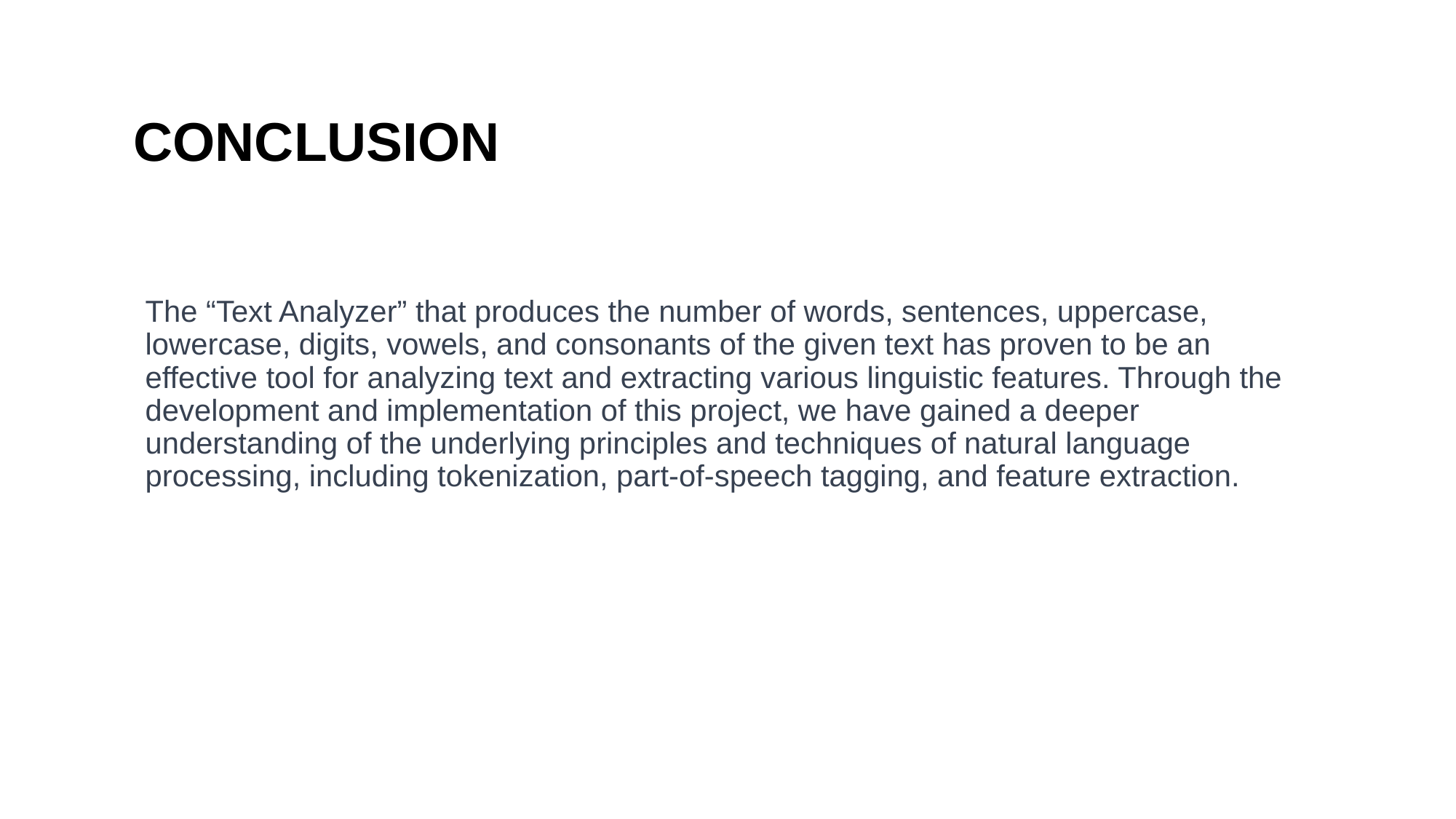

# CONCLUSION
The “Text Analyzer” that produces the number of words, sentences, uppercase, lowercase, digits, vowels, and consonants of the given text has proven to be an effective tool for analyzing text and extracting various linguistic features. Through the development and implementation of this project, we have gained a deeper understanding of the underlying principles and techniques of natural language processing, including tokenization, part-of-speech tagging, and feature extraction.